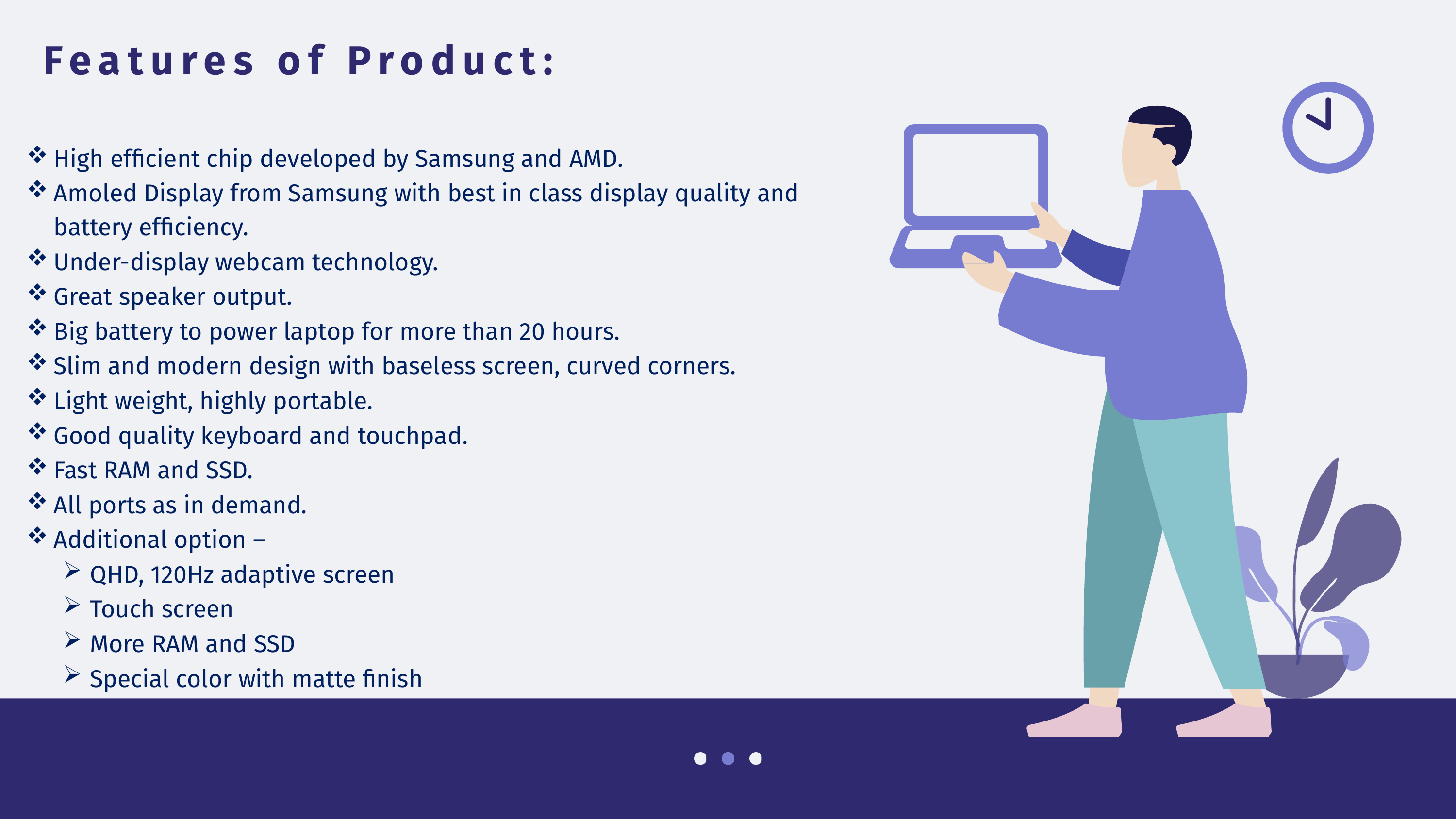

# Features of Product:

High efficient chip developed by Samsung and AMD.
Amoled Display from Samsung with best in class display quality and battery efficiency.
Under-display webcam technology.
Great speaker output.
Big battery to power laptop for more than 20 hours.
Slim and modern design with baseless screen, curved corners.
Light weight, highly portable.
Good quality keyboard and touchpad.
Fast RAM and SSD.
All ports as in demand.
Additional option –
QHD, 120Hz adaptive screen
Touch screen
More RAM and SSD
Special color with matte finish